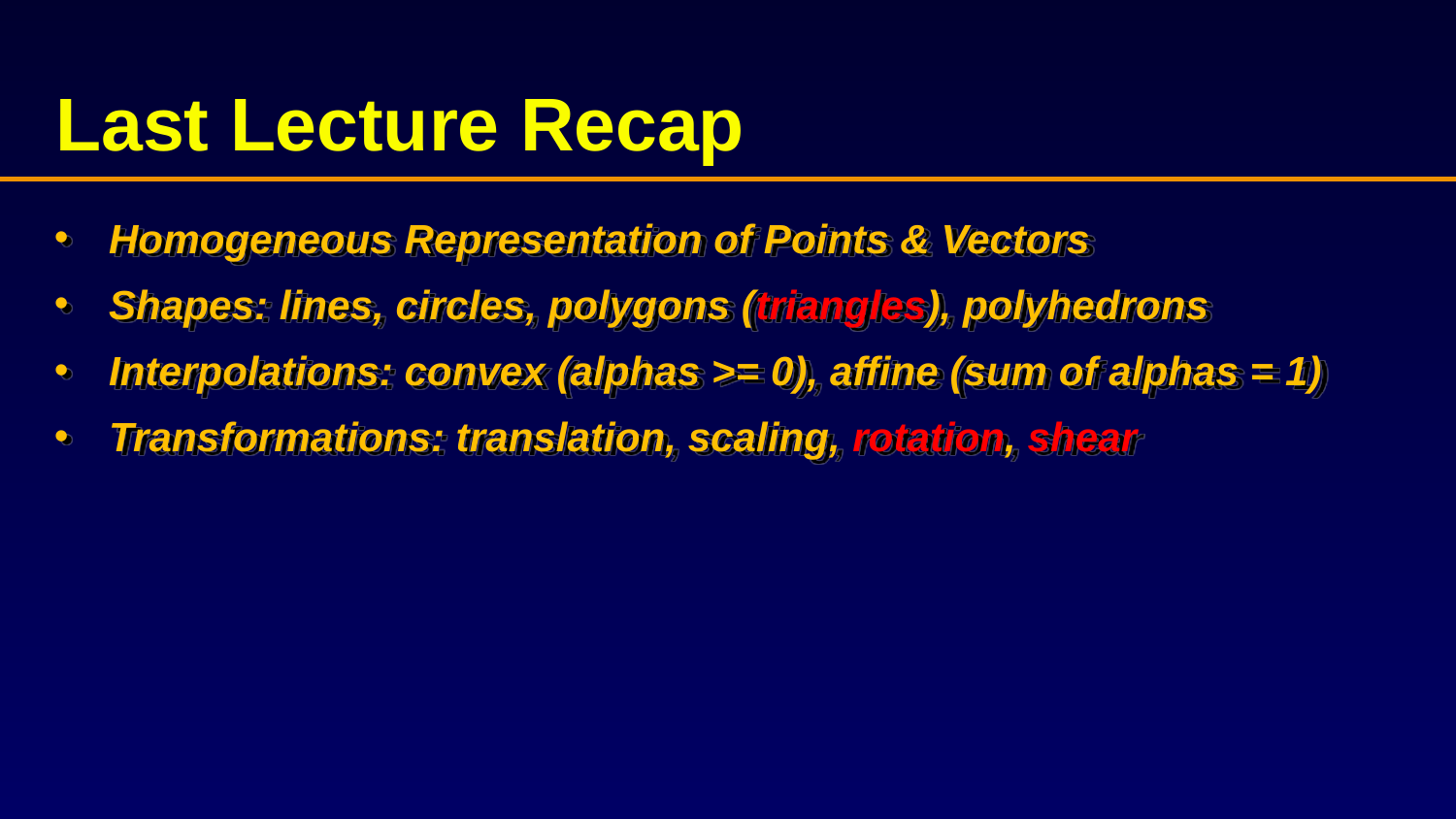

# Last Lecture Recap
Homogeneous Representation of Points & Vectors
Shapes: lines, circles, polygons (triangles), polyhedrons
Interpolations: convex (alphas >= 0), affine (sum of alphas = 1)
Transformations: translation, scaling, rotation, shear